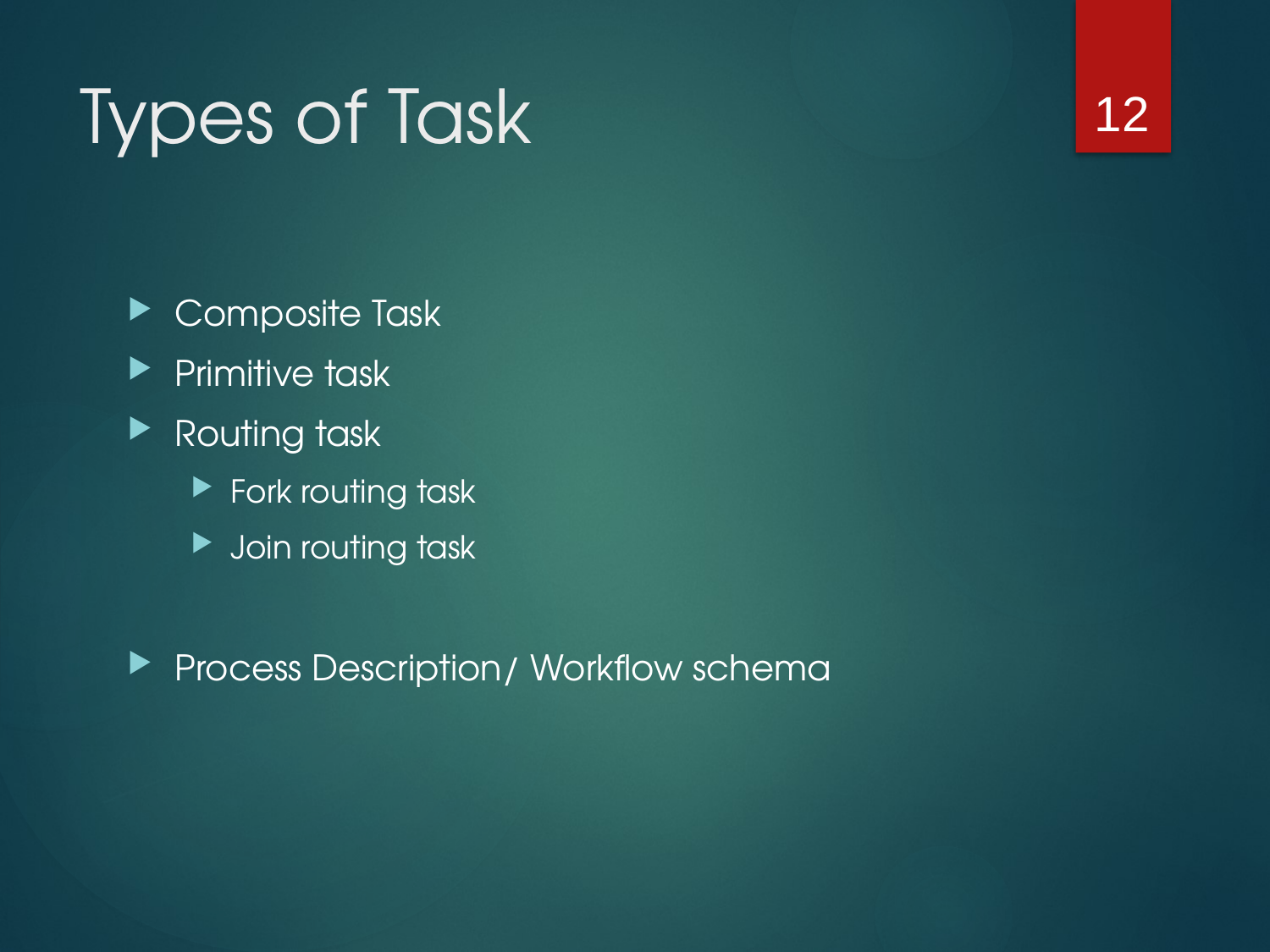

12
# Types of Task
Composite Task
Primitive task
Routing task
Fork routing task
Join routing task

Process Description/ Workflow schema